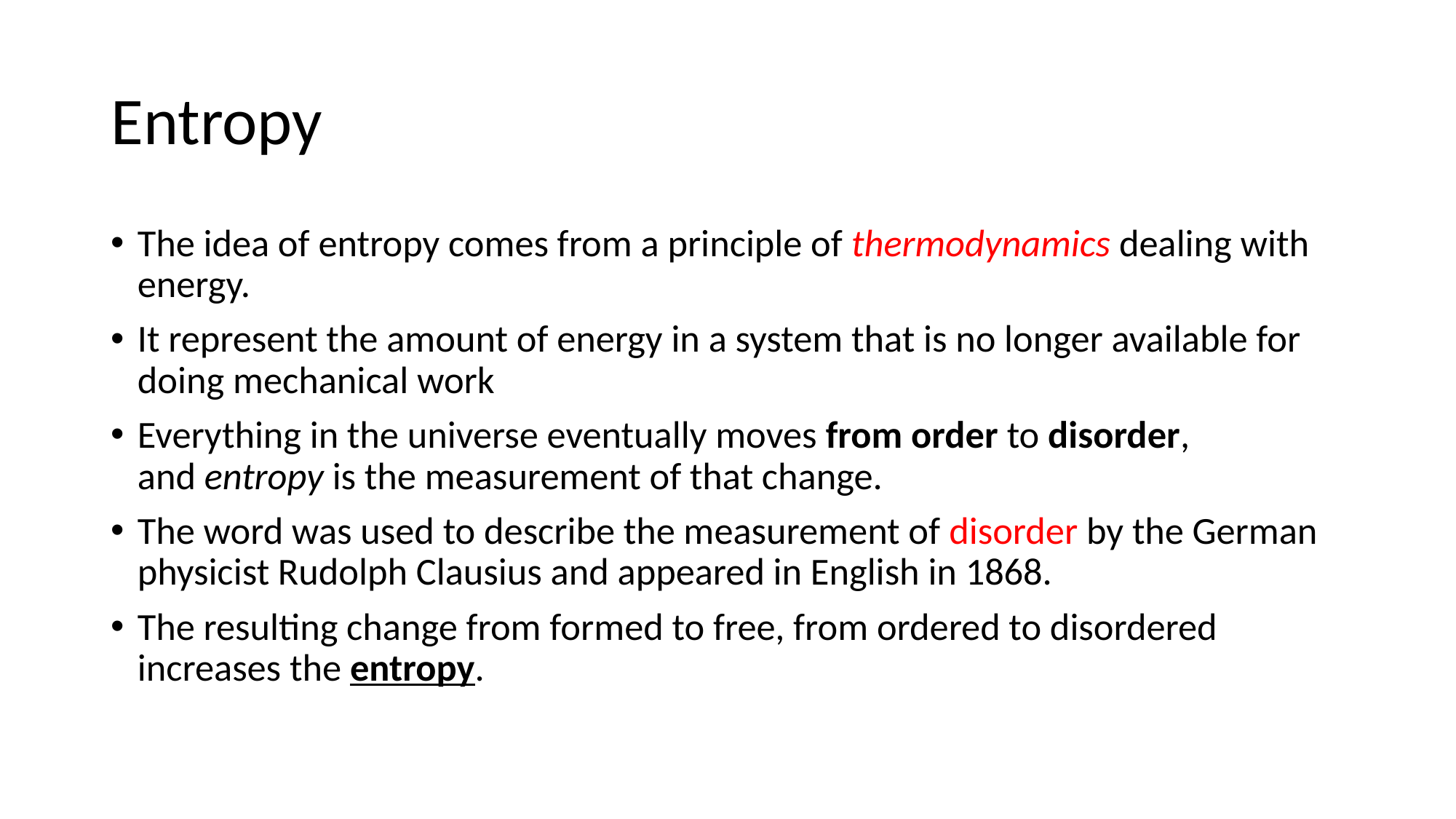

# Entropy
The idea of entropy comes from a principle of thermodynamics dealing with energy.
It represent the amount of energy in a system that is no longer available for doing mechanical work
Everything in the universe eventually moves from order to disorder, and entropy is the measurement of that change.
The word was used to describe the measurement of disorder by the German physicist Rudolph Clausius and appeared in English in 1868.
The resulting change from formed to free, from ordered to disordered increases the entropy.